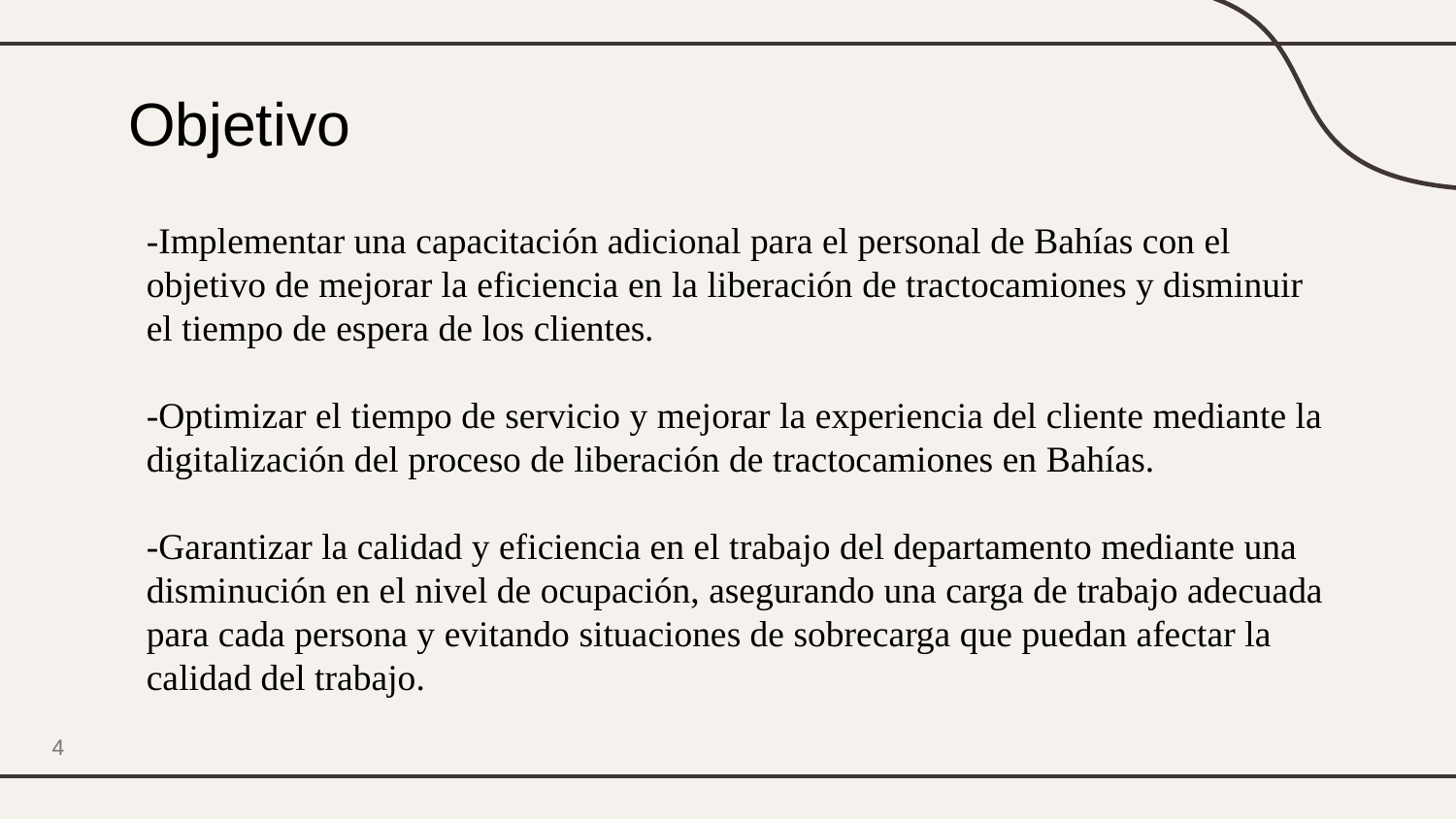

# Objetivo
-Implementar una capacitación adicional para el personal de Bahías con el objetivo de mejorar la eficiencia en la liberación de tractocamiones y disminuir el tiempo de espera de los clientes.

-Optimizar el tiempo de servicio y mejorar la experiencia del cliente mediante la digitalización del proceso de liberación de tractocamiones en Bahías.

-Garantizar la calidad y eficiencia en el trabajo del departamento mediante una disminución en el nivel de ocupación, asegurando una carga de trabajo adecuada para cada persona y evitando situaciones de sobrecarga que puedan afectar la calidad del trabajo.

4